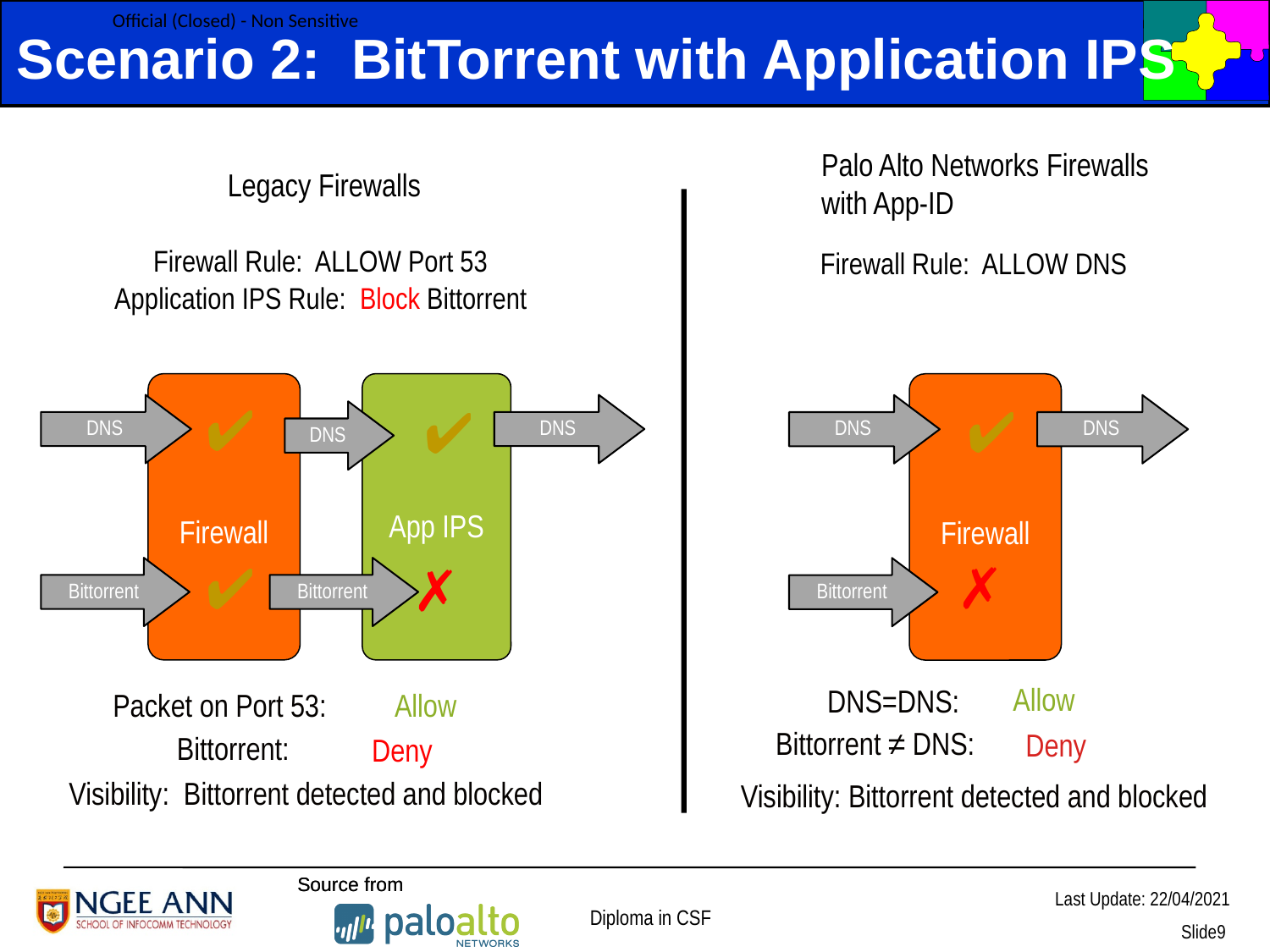

# Scenario 2:  BitTorrent with Application IPS
Palo Alto Networks Firewalls
with App-ID
Legacy Firewalls

Firewall Rule:  ALLOW Port 53
Firewall Rule:  ALLOW DNS
Application IPS Rule:  Block Bittorrent

Firewall

App IPS

Firewall
✔
✔
✔
DNS
DNS
DNS
DNS
DNS
✔
✗
✗
Bittorrent
Bittorrent
Bittorrent
Allow
DNS=DNS:
Packet on Port 53:
Allow
Bittorrent ≠ DNS:
Deny
Bittorrent:
Deny
Visibility:  Bittorrent detected and blocked
Visibility: Bittorrent detected and blocked